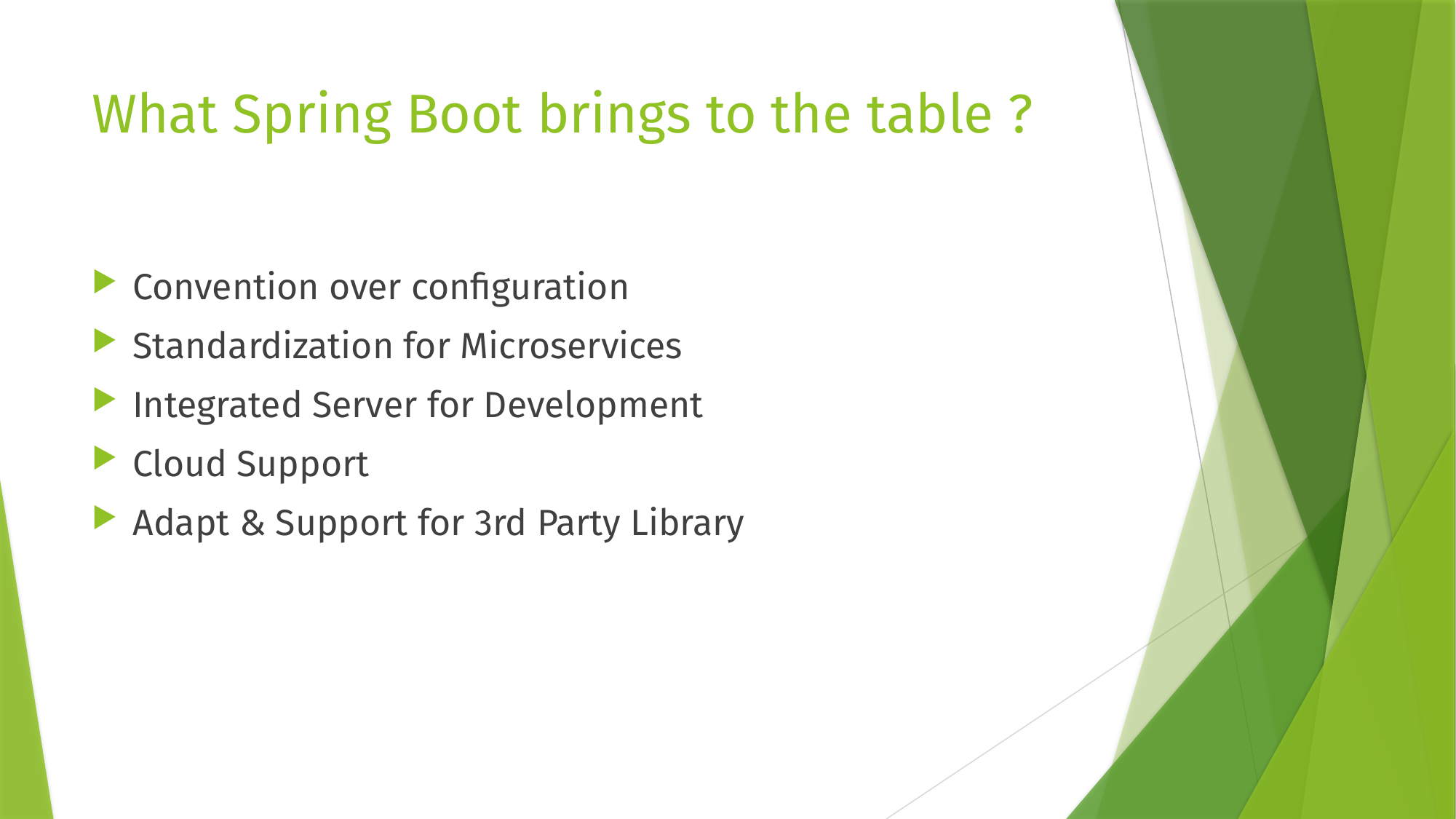

# What Spring Boot brings to the table ?
Convention over configuration
Standardization for Microservices
Integrated Server for Development
Cloud Support
Adapt & Support for 3rd Party Library